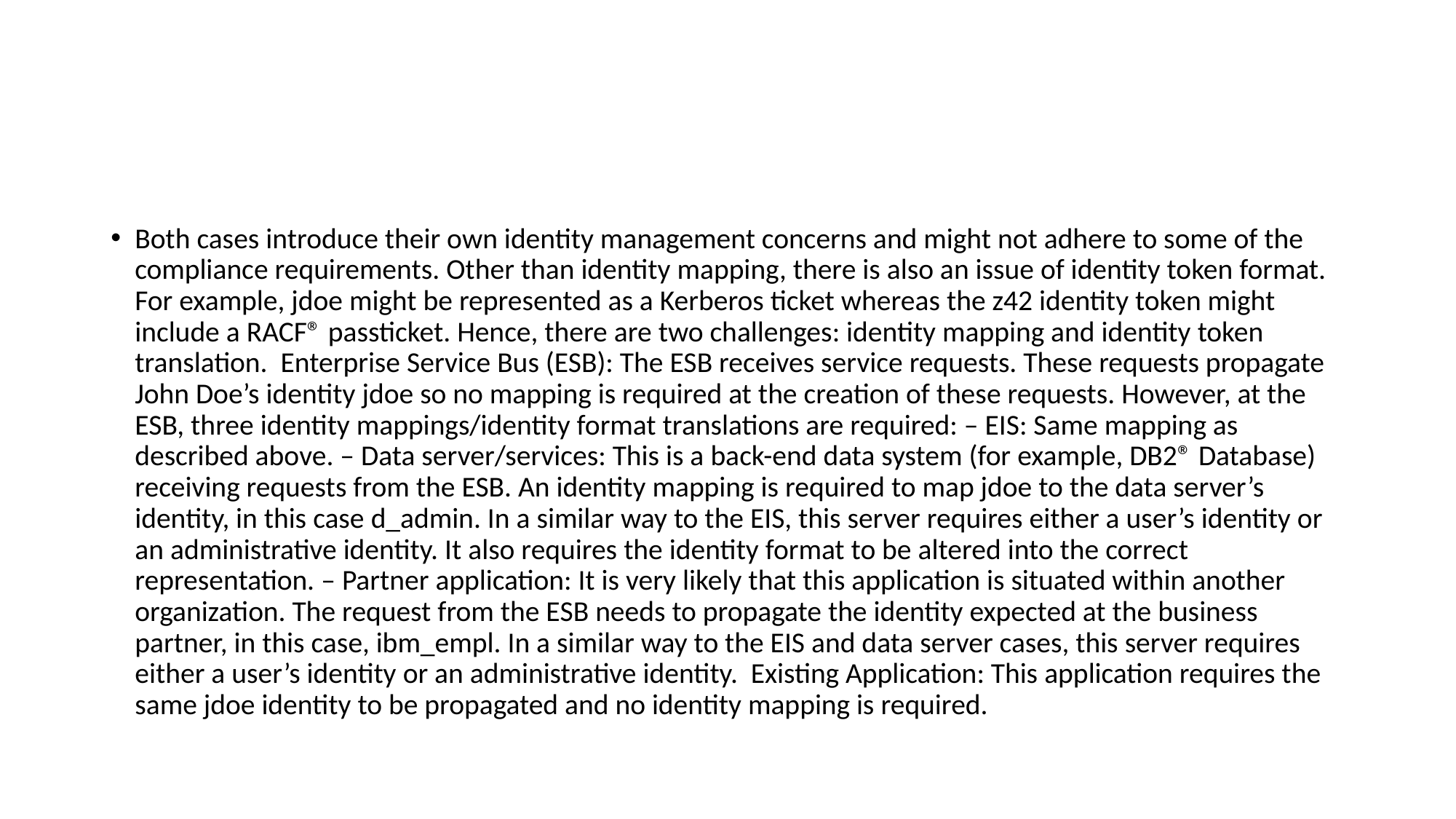

#
Both cases introduce their own identity management concerns and might not adhere to some of the compliance requirements. Other than identity mapping, there is also an issue of identity token format. For example, jdoe might be represented as a Kerberos ticket whereas the z42 identity token might include a RACF® passticket. Hence, there are two challenges: identity mapping and identity token translation.  Enterprise Service Bus (ESB): The ESB receives service requests. These requests propagate John Doe’s identity jdoe so no mapping is required at the creation of these requests. However, at the ESB, three identity mappings/identity format translations are required: – EIS: Same mapping as described above. – Data server/services: This is a back-end data system (for example, DB2® Database) receiving requests from the ESB. An identity mapping is required to map jdoe to the data server’s identity, in this case d_admin. In a similar way to the EIS, this server requires either a user’s identity or an administrative identity. It also requires the identity format to be altered into the correct representation. – Partner application: It is very likely that this application is situated within another organization. The request from the ESB needs to propagate the identity expected at the business partner, in this case, ibm_empl. In a similar way to the EIS and data server cases, this server requires either a user’s identity or an administrative identity.  Existing Application: This application requires the same jdoe identity to be propagated and no identity mapping is required.